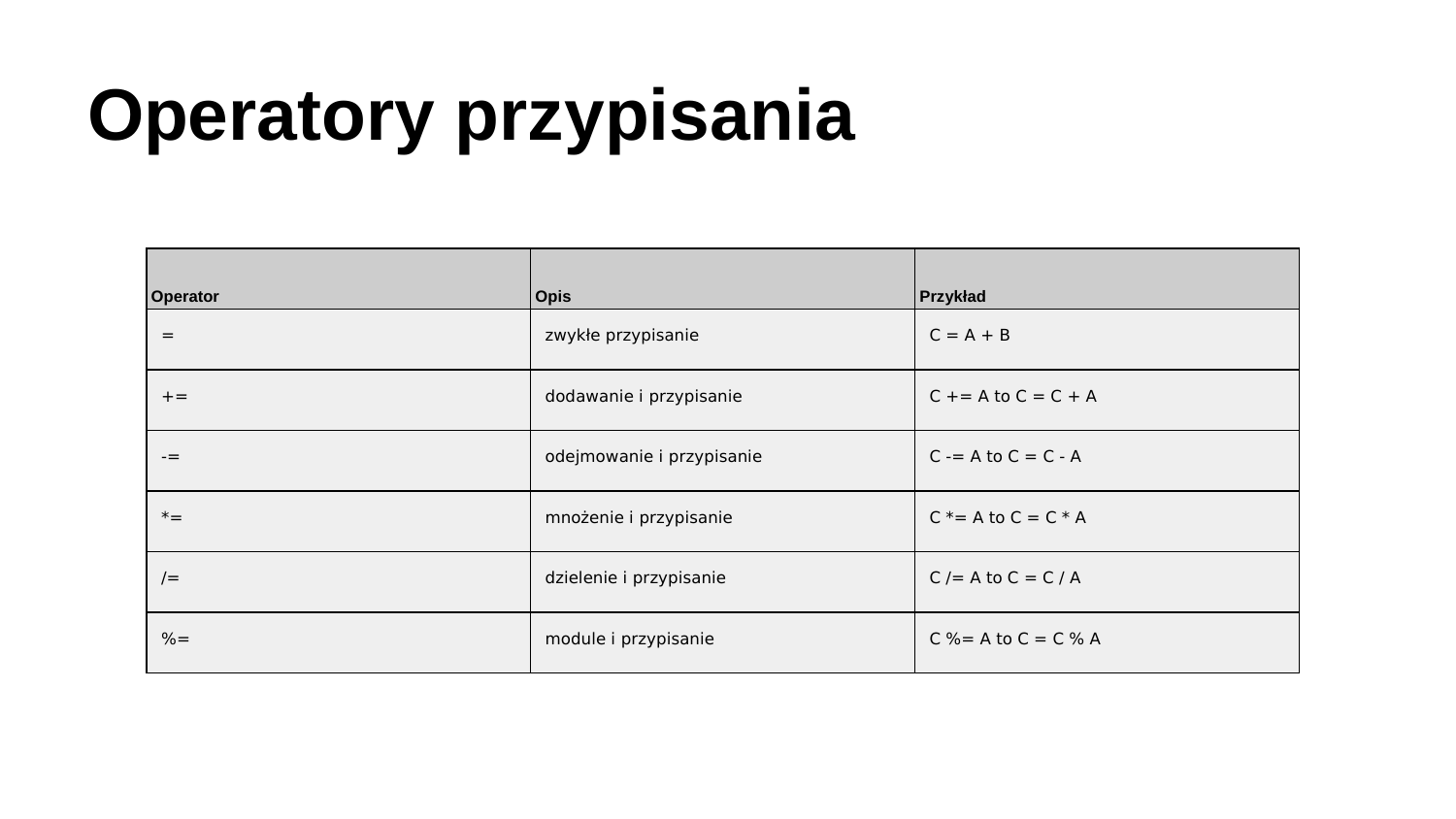

# Operatory przypisania
| Operator | Opis | Przykład |
| --- | --- | --- |
| = | zwykłe przypisanie | C = A + B |
| += | dodawanie i przypisanie | C += A to C = C + A |
| -= | odejmowanie i przypisanie | C -= A to C = C - A |
| \*= | mnożenie i przypisanie | C \*= A to C = C \* A |
| /= | dzielenie i przypisanie | C /= A to C = C / A |
| %= | module i przypisanie | C %= A to C = C % A |